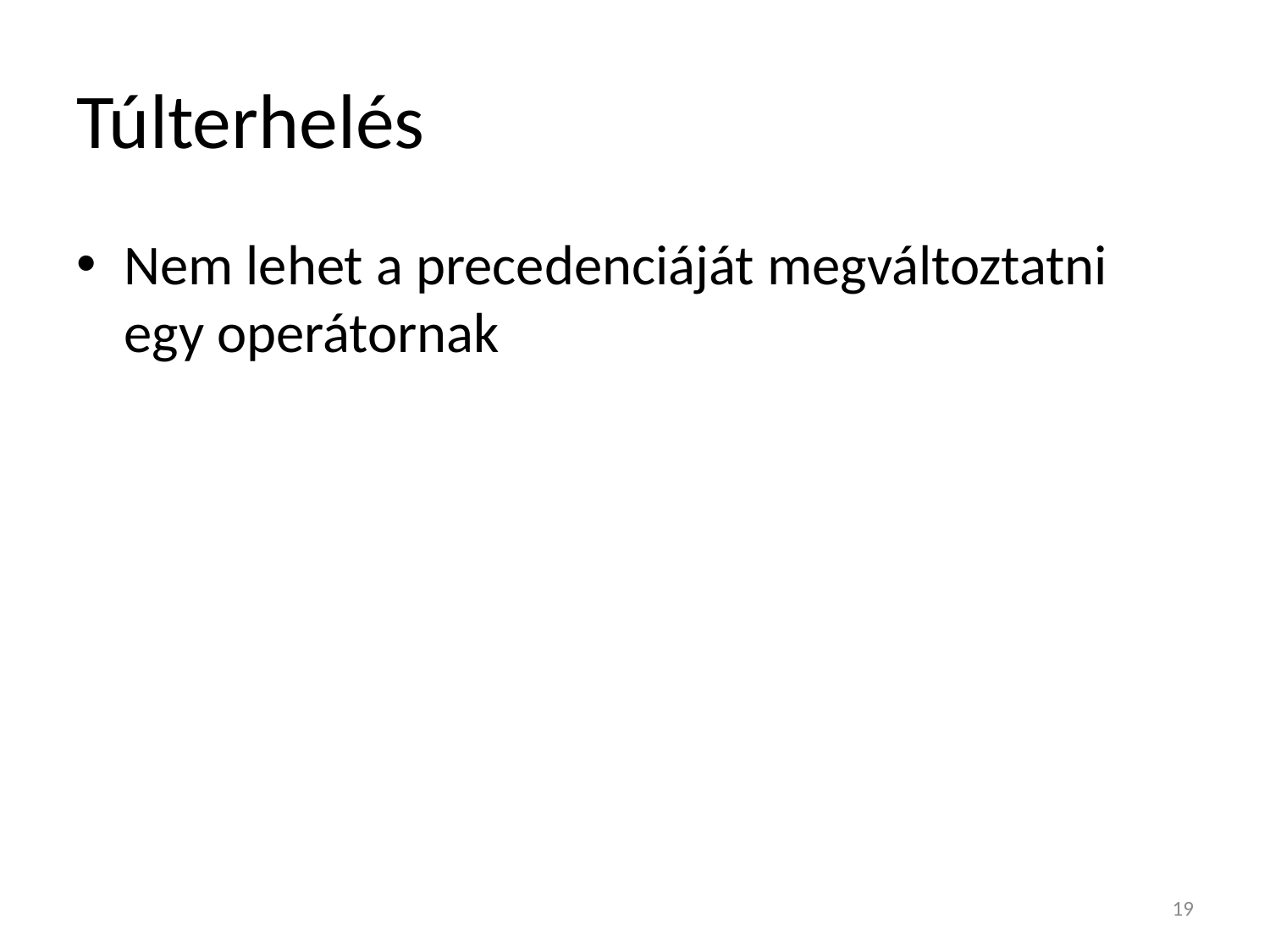

# Túlterhelés
Nem lehet a precedenciáját megváltoztatni egy operátornak
19